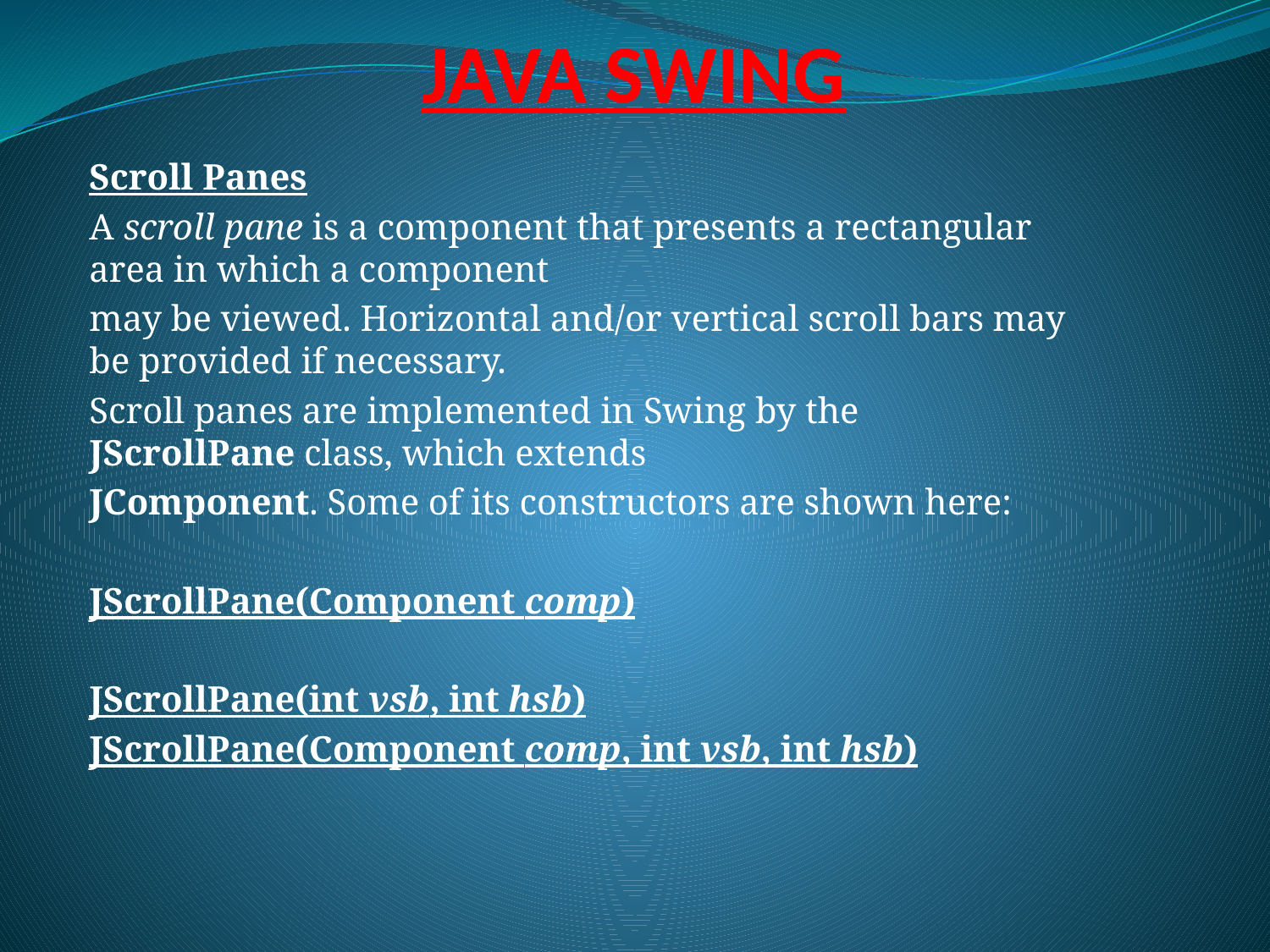

# JAVA SWING
Scroll Panes
A scroll pane is a component that presents a rectangular area in which a component
may be viewed. Horizontal and/or vertical scroll bars may be provided if necessary.
Scroll panes are implemented in Swing by the JScrollPane class, which extends
JComponent. Some of its constructors are shown here:

JScrollPane(Component comp)

JScrollPane(int vsb, int hsb)
JScrollPane(Component comp, int vsb, int hsb)